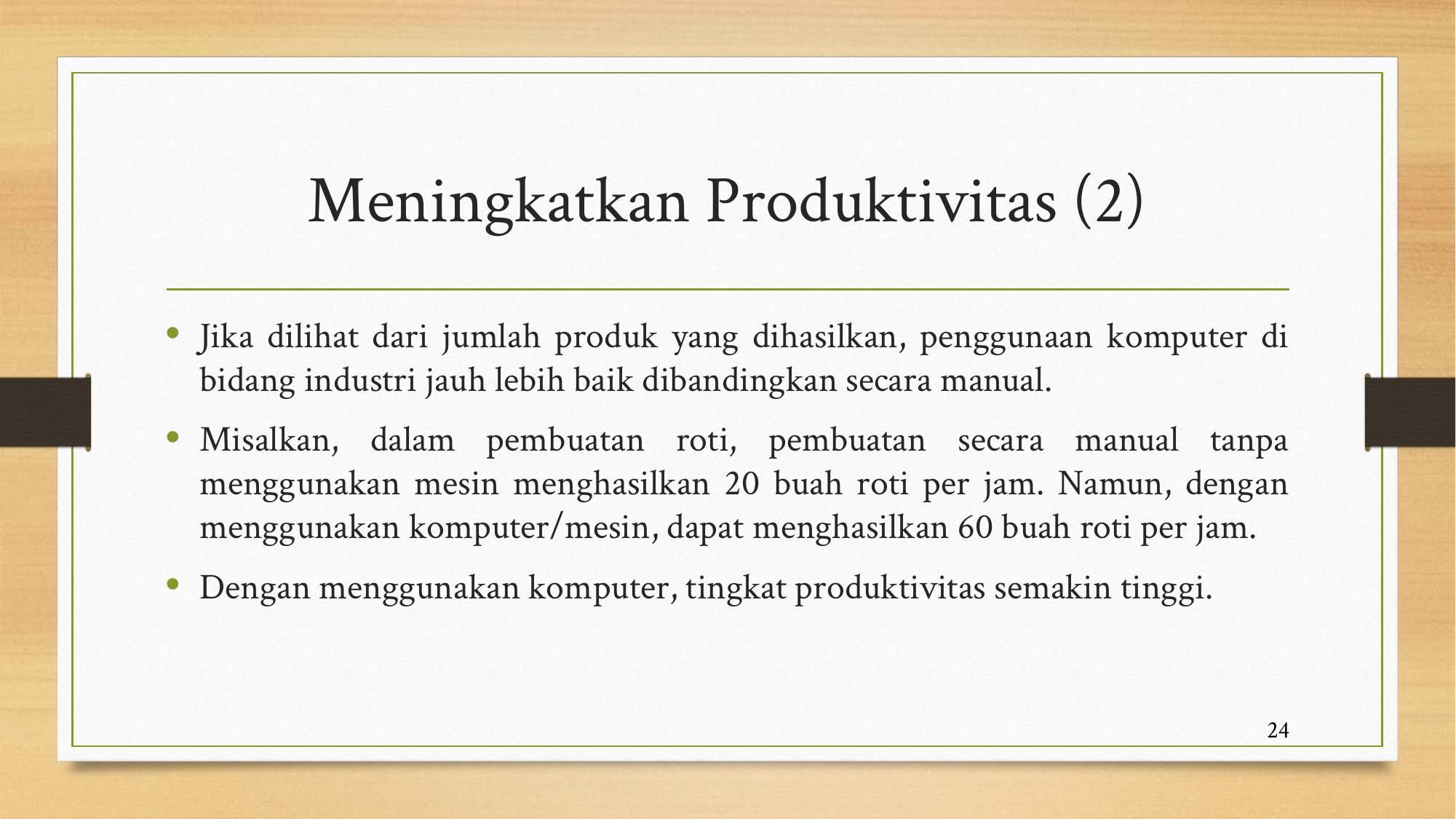

# Meningkatkan Produktivitas (2)
Jika dilihat dari jumlah produk yang dihasilkan, penggunaan komputer di bidang industri jauh lebih baik dibandingkan secara manual.
Misalkan, dalam pembuatan roti, pembuatan secara manual tanpa menggunakan mesin menghasilkan 20 buah roti per jam. Namun, dengan menggunakan komputer/mesin, dapat menghasilkan 60 buah roti per jam.
Dengan menggunakan komputer, tingkat produktivitas semakin tinggi.
24